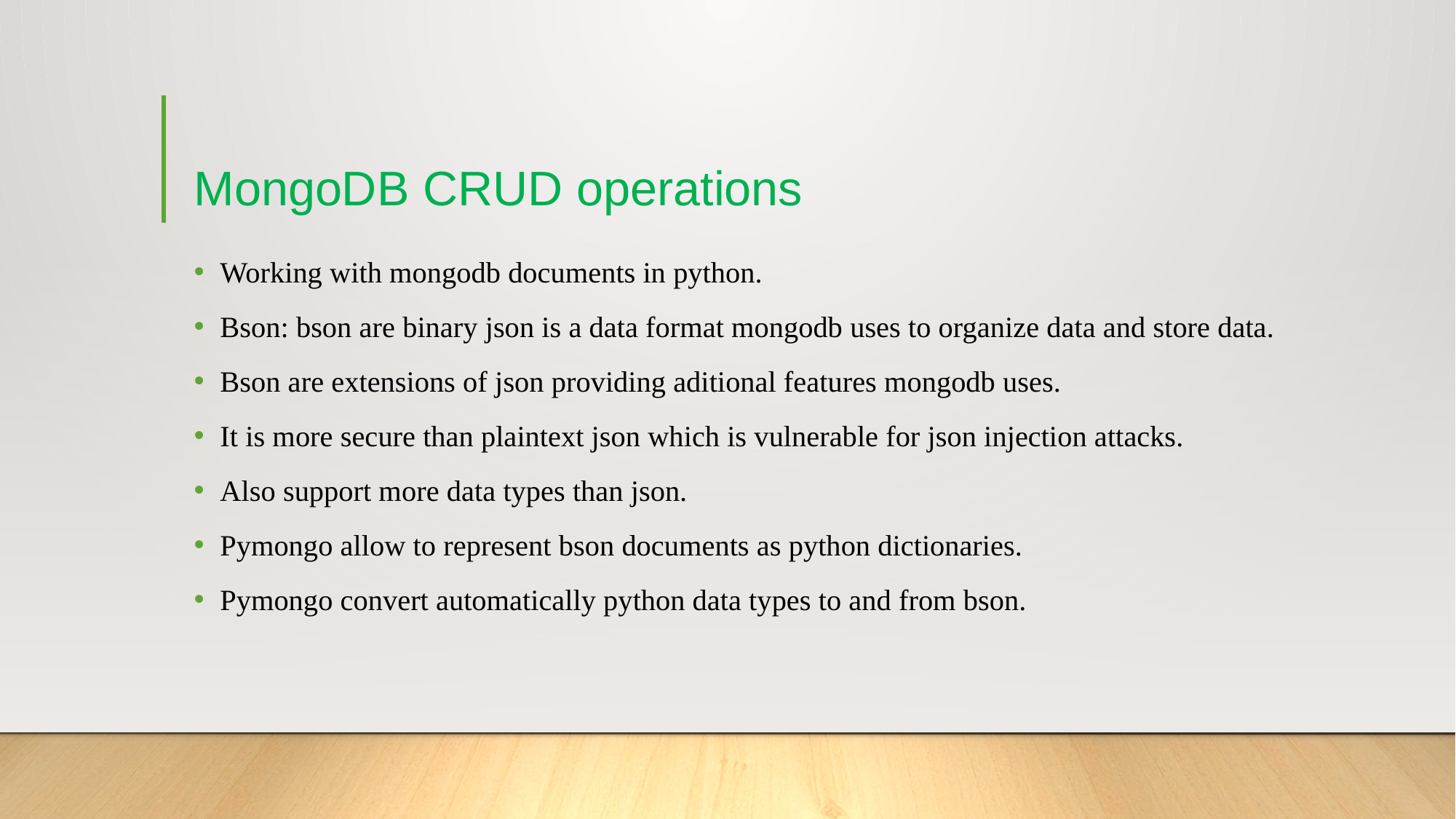

# MongoDB CRUD operations
Working with mongodb documents in python.
Bson: bson are binary json is a data format mongodb uses to organize data and store data.
Bson are extensions of json providing aditional features mongodb uses.
It is more secure than plaintext json which is vulnerable for json injection attacks.
Also support more data types than json.
Pymongo allow to represent bson documents as python dictionaries.
Pymongo convert automatically python data types to and from bson.